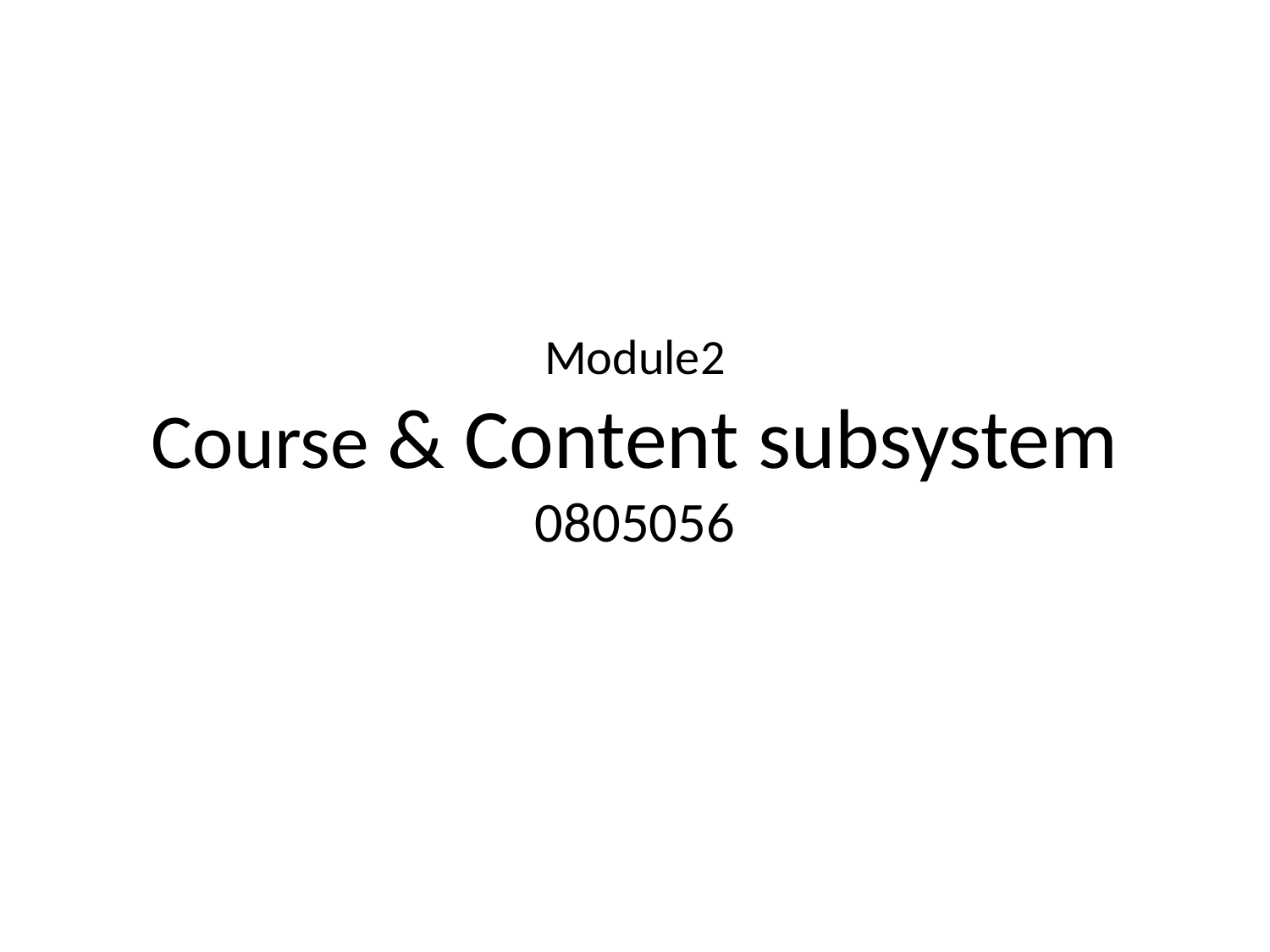

# Module2 Course & Content subsystem 0805056